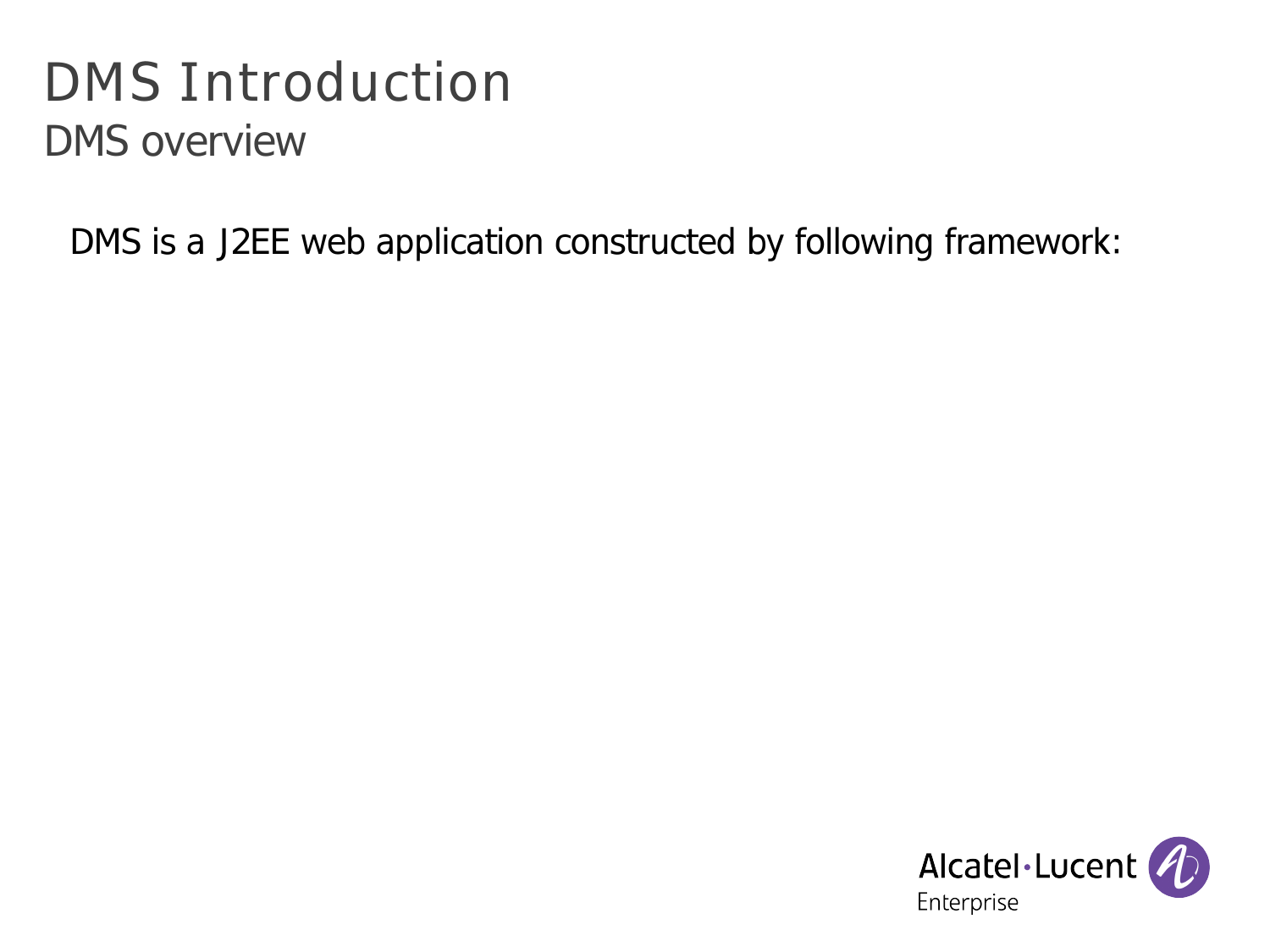

DMS Introduction
DMS overview
DMS is a J2EE web application constructed by following framework: